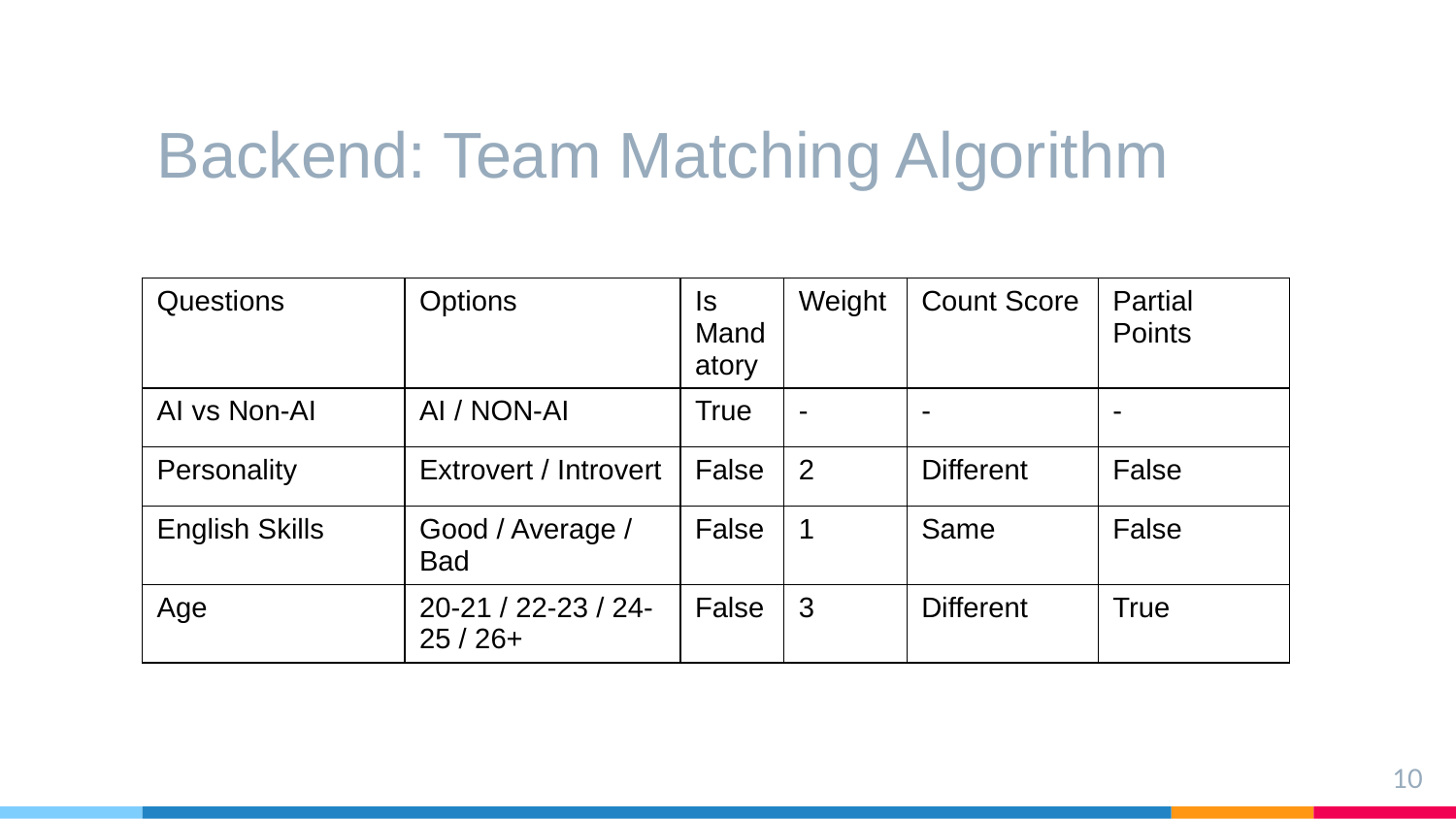

# Backend: Team Matching Algorithm
| Questions | Options | Is Mandatory | Weight | Count Score | Partial Points |
| --- | --- | --- | --- | --- | --- |
| AI vs Non-AI | AI / NON-AI | True | - | - | - |
| Personality | Extrovert / Introvert | False | 2 | Different | False |
| English Skills | Good / Average / Bad | False | 1 | Same | False |
| Age | 20-21 / 22-23 / 24-25 / 26+ | False | 3 | Different | True |
10